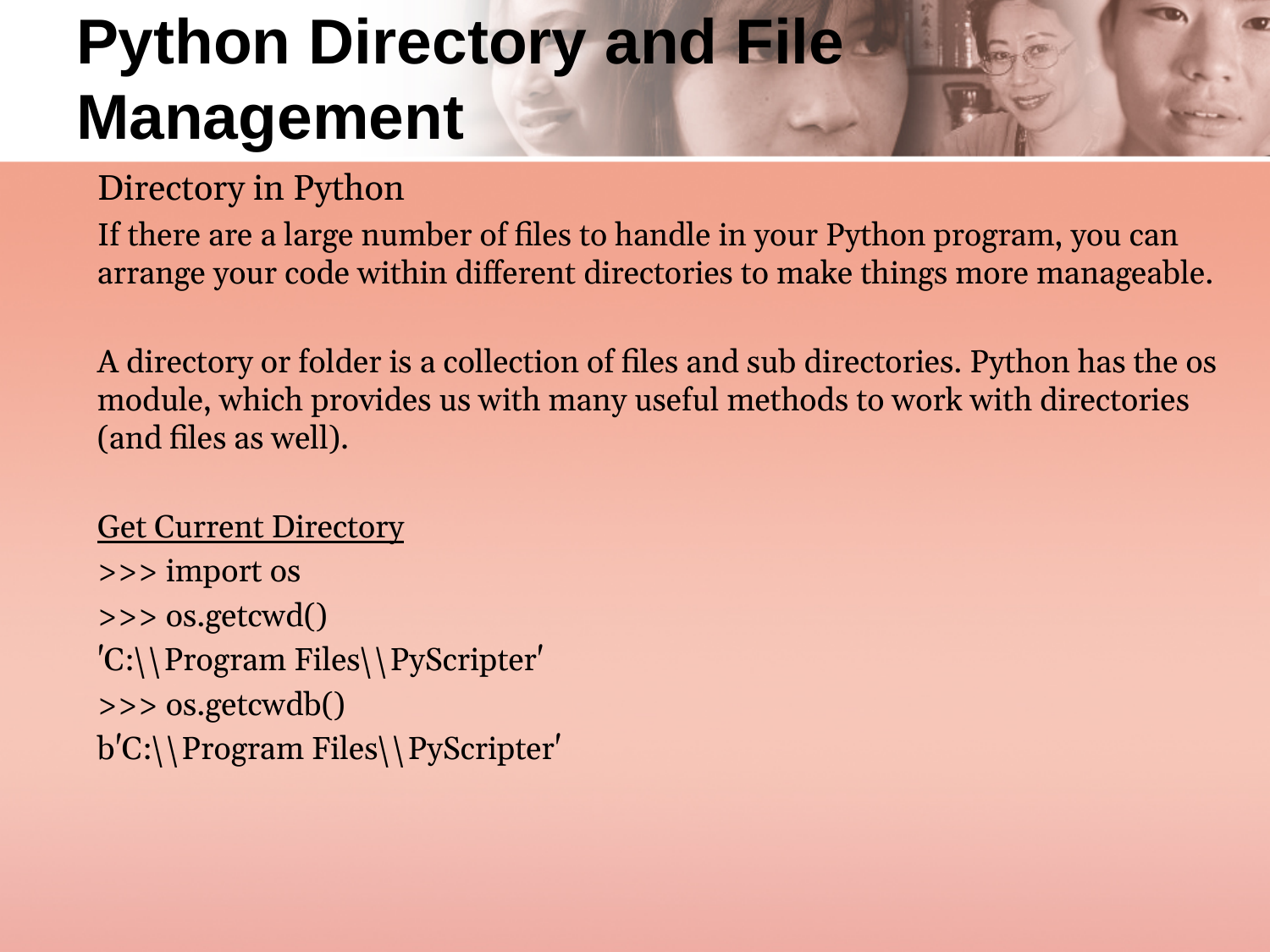

# Python Directory and File Management
Directory in Python
If there are a large number of files to handle in your Python program, you can arrange your code within different directories to make things more manageable.

A directory or folder is a collection of files and sub directories. Python has the os module, which provides us with many useful methods to work with directories (and files as well).

Get Current Directory
>>> import os
>>> os.getcwd()
'C:\\Program Files\\PyScripter'
>>> os.getcwdb()
b'C:\\Program Files\\PyScripter'